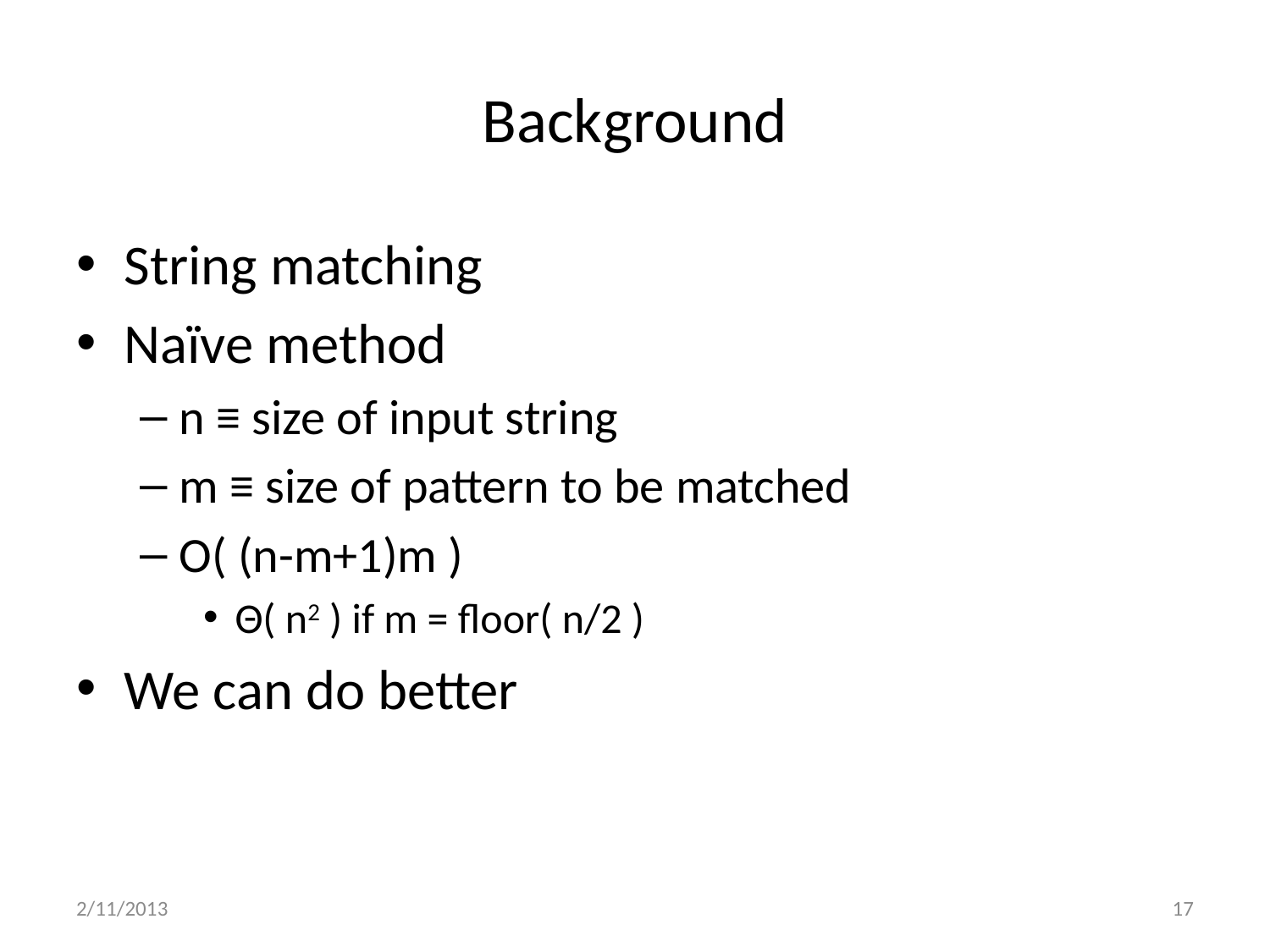

# Background
String matching
Naïve method
n ≡ size of input string
m ≡ size of pattern to be matched
O( (n-m+1)m )
Θ( n2 ) if m = floor( n/2 )
We can do better
2/11/2013
17